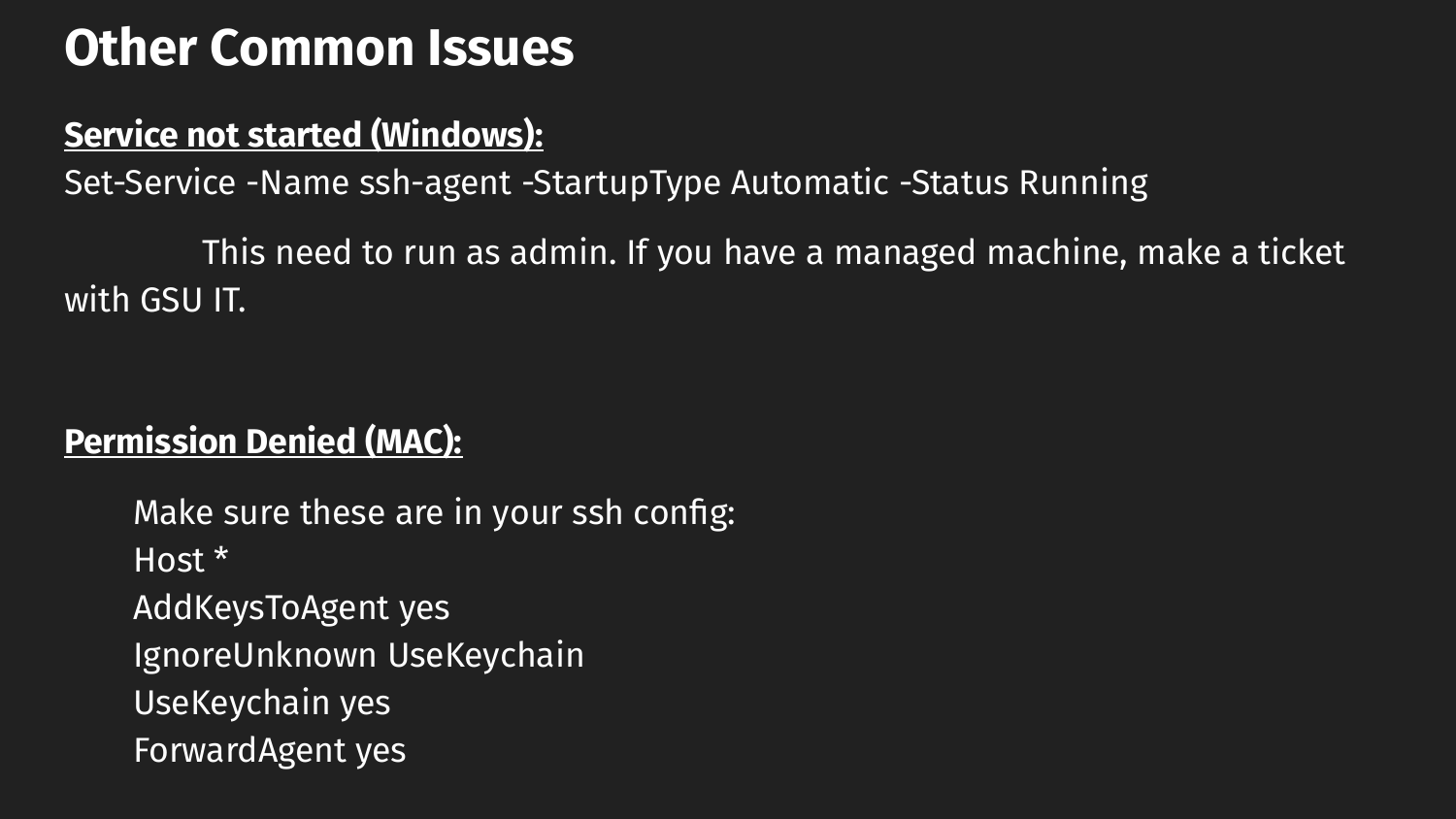

# Other Common Issues
Service not started (Windows):
Set-Service -Name ssh-agent -StartupType Automatic -Status Running
	This need to run as admin. If you have a managed machine, make a ticket with GSU IT.

Permission Denied (MAC):
Make sure these are in your ssh config:
	Host *
		AddKeysToAgent yes
		IgnoreUnknown UseKeychain
		UseKeychain yes
		ForwardAgent yes